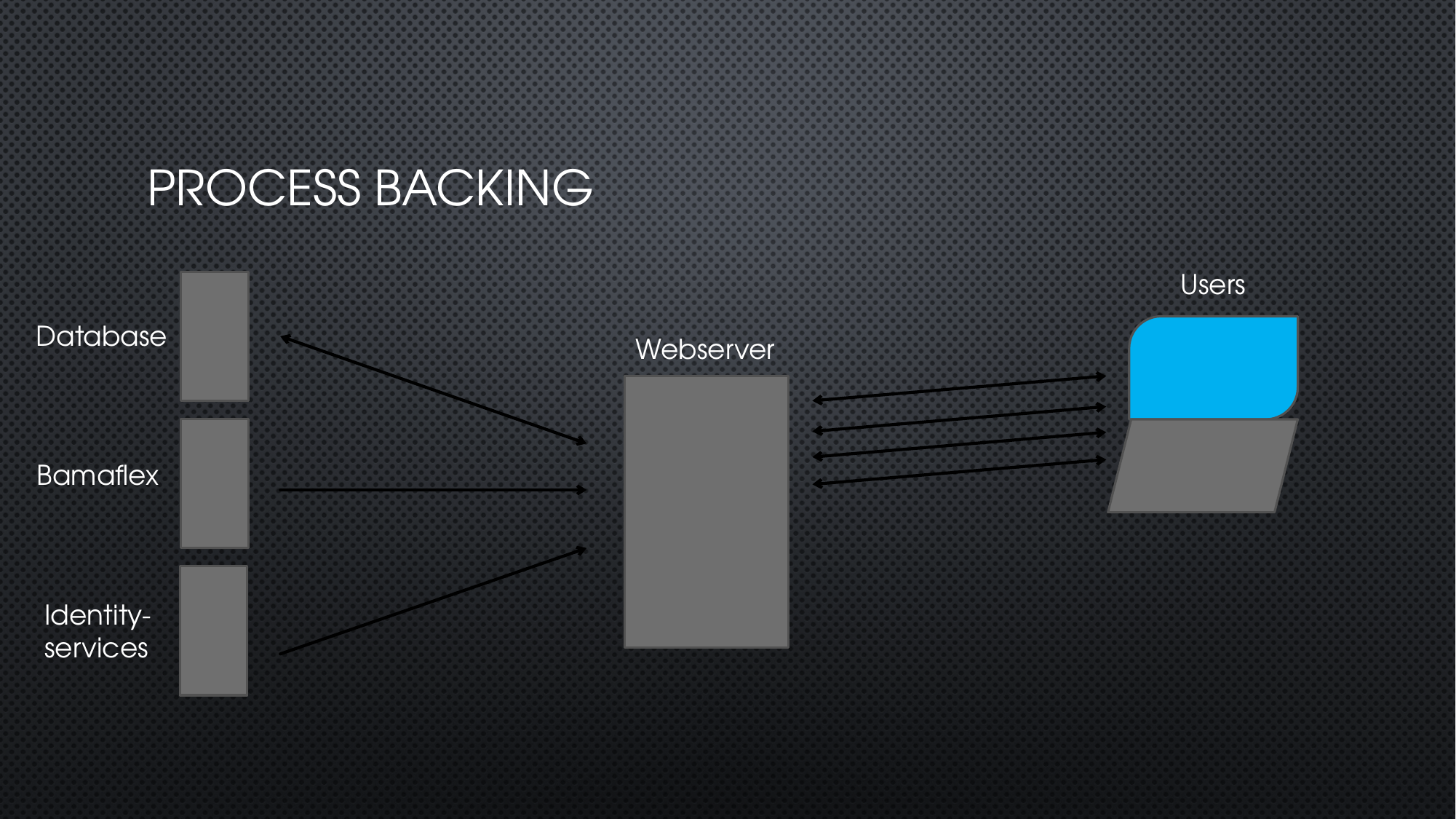

# Process backing
Users

Database

Webserver

Bamaflex

Identity-
services